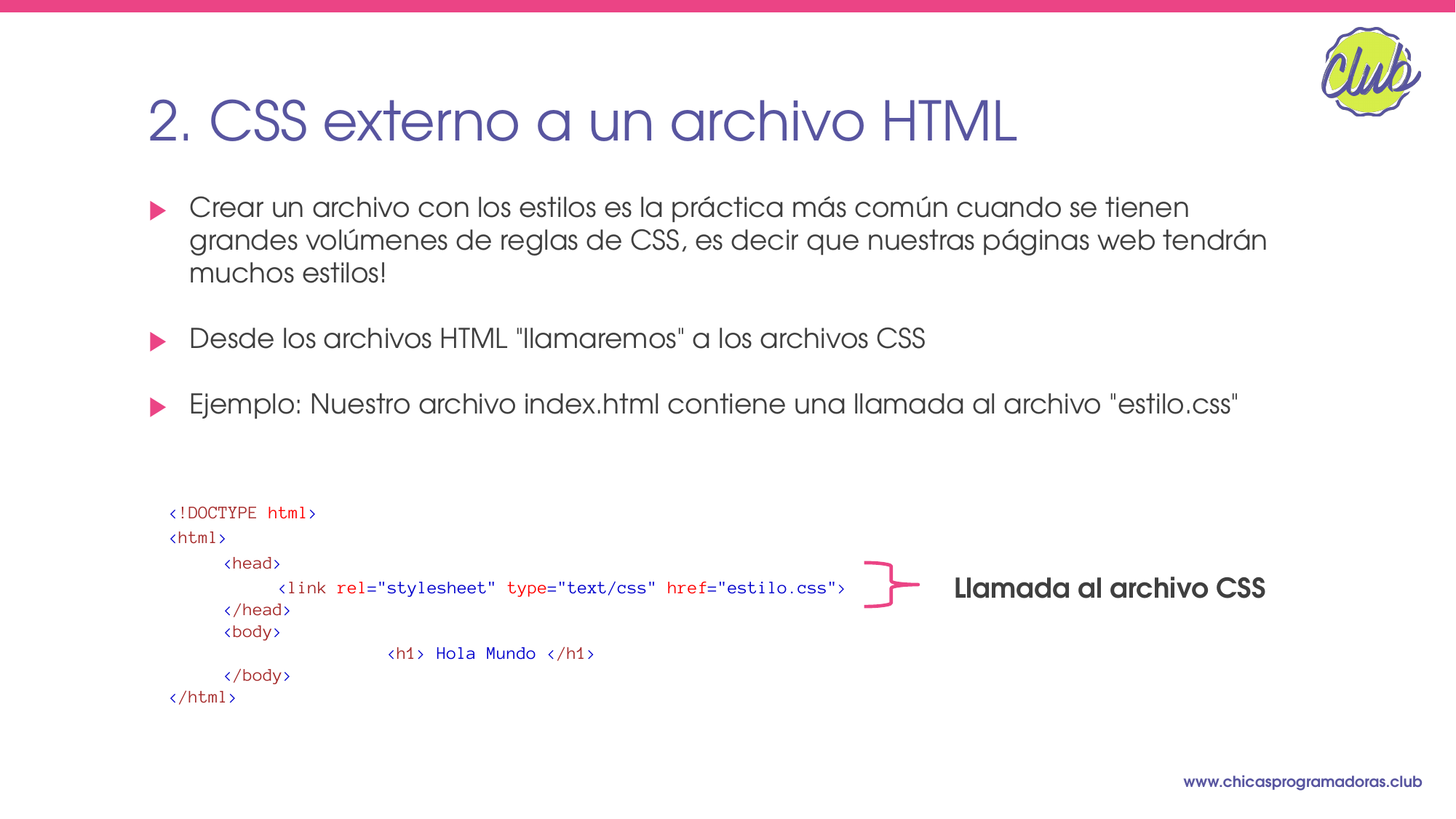

# 2. CSS externo a un archivo HTML
Crear un archivo con los estilos es la práctica más común cuando se tienen grandes volúmenes de reglas de CSS, es decir que nuestras páginas web tendrán muchos estilos!

Desde los archivos HTML "llamaremos" a los archivos CSS

Ejemplo: Nuestro archivo index.html contiene una llamada al archivo "estilo.css"

<!DOCTYPE html>
<html>
<head>
<link rel="stylesheet" type="text/css" href="estilo.css">
</head>
<body>
		<h1> Hola Mundo </h1>
</body>
</html>
Llamada al archivo CSS

www.chicasprogramadoras.club